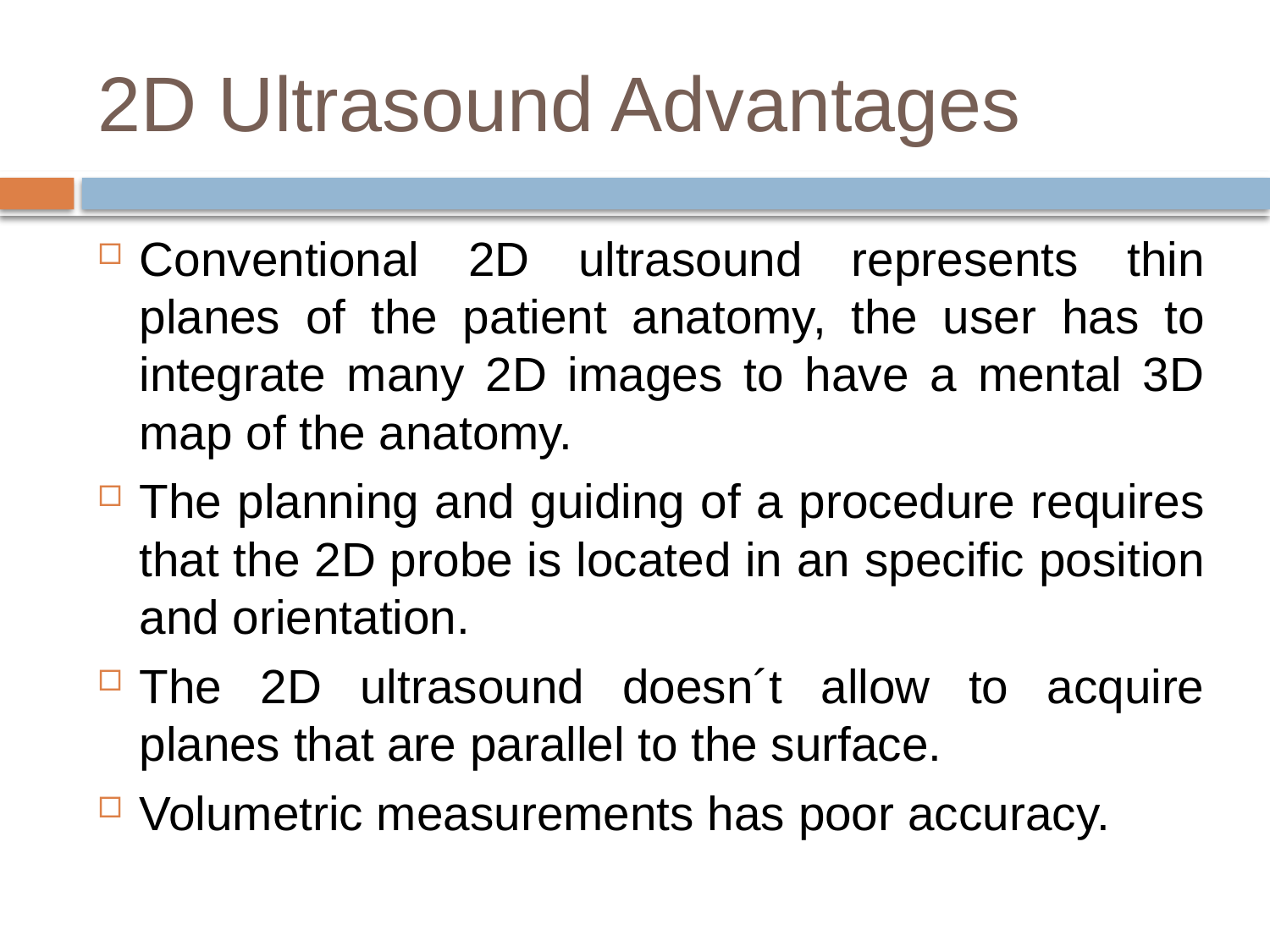

# 2D Ultrasound Advantages
Conventional 2D ultrasound represents thin planes of the patient anatomy, the user has to integrate many 2D images to have a mental 3D map of the anatomy.
The planning and guiding of a procedure requires that the 2D probe is located in an specific position and orientation.
The 2D ultrasound doesn´t allow to acquire planes that are parallel to the surface.
Volumetric measurements has poor accuracy.